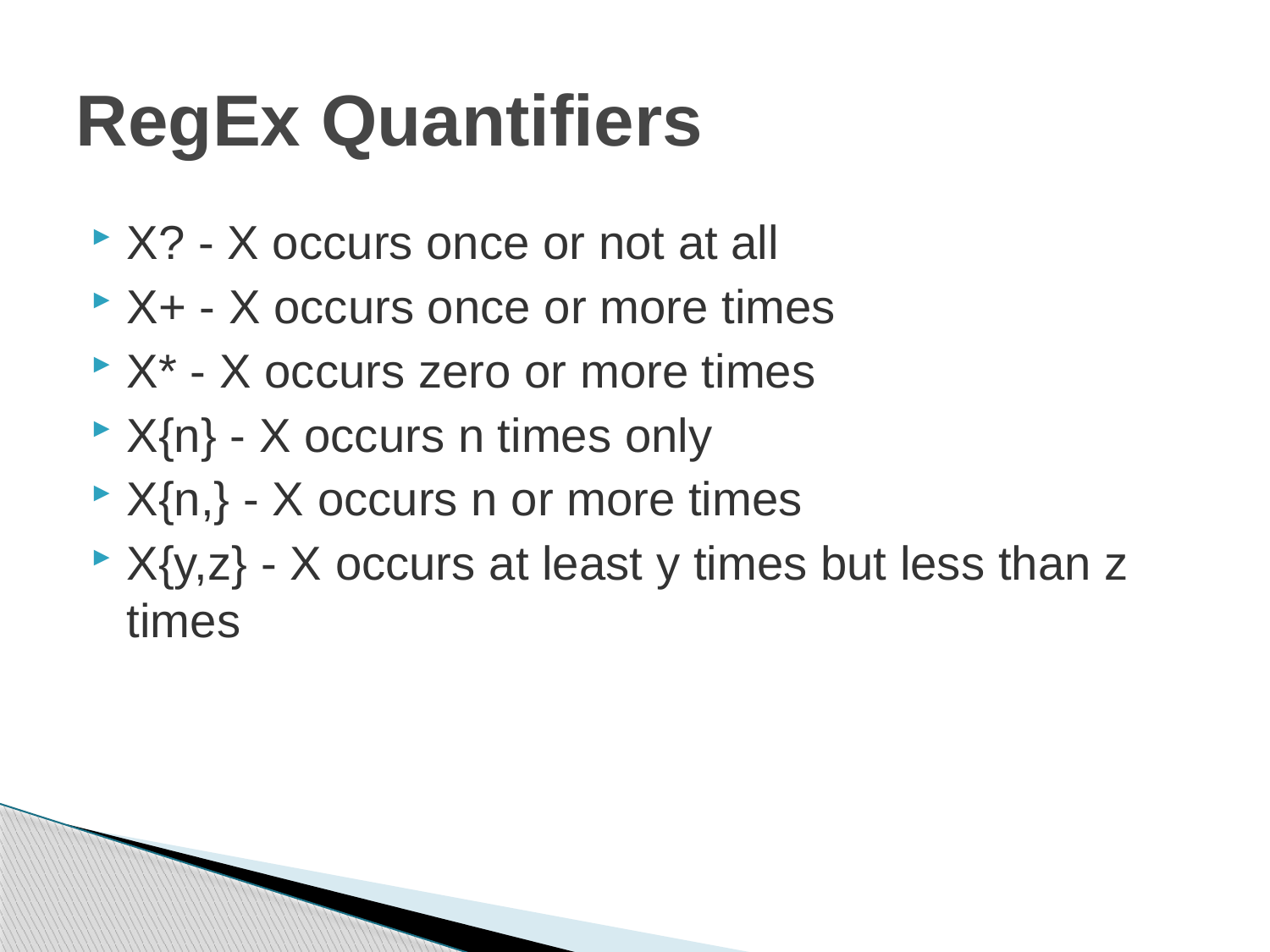

# RegEx Quantifiers
X? - X occurs once or not at all
X+ - X occurs once or more times
X* - X occurs zero or more times
X{n} - X occurs n times only
X{n,} - X occurs n or more times
X{y,z} - X occurs at least y times but less than z times